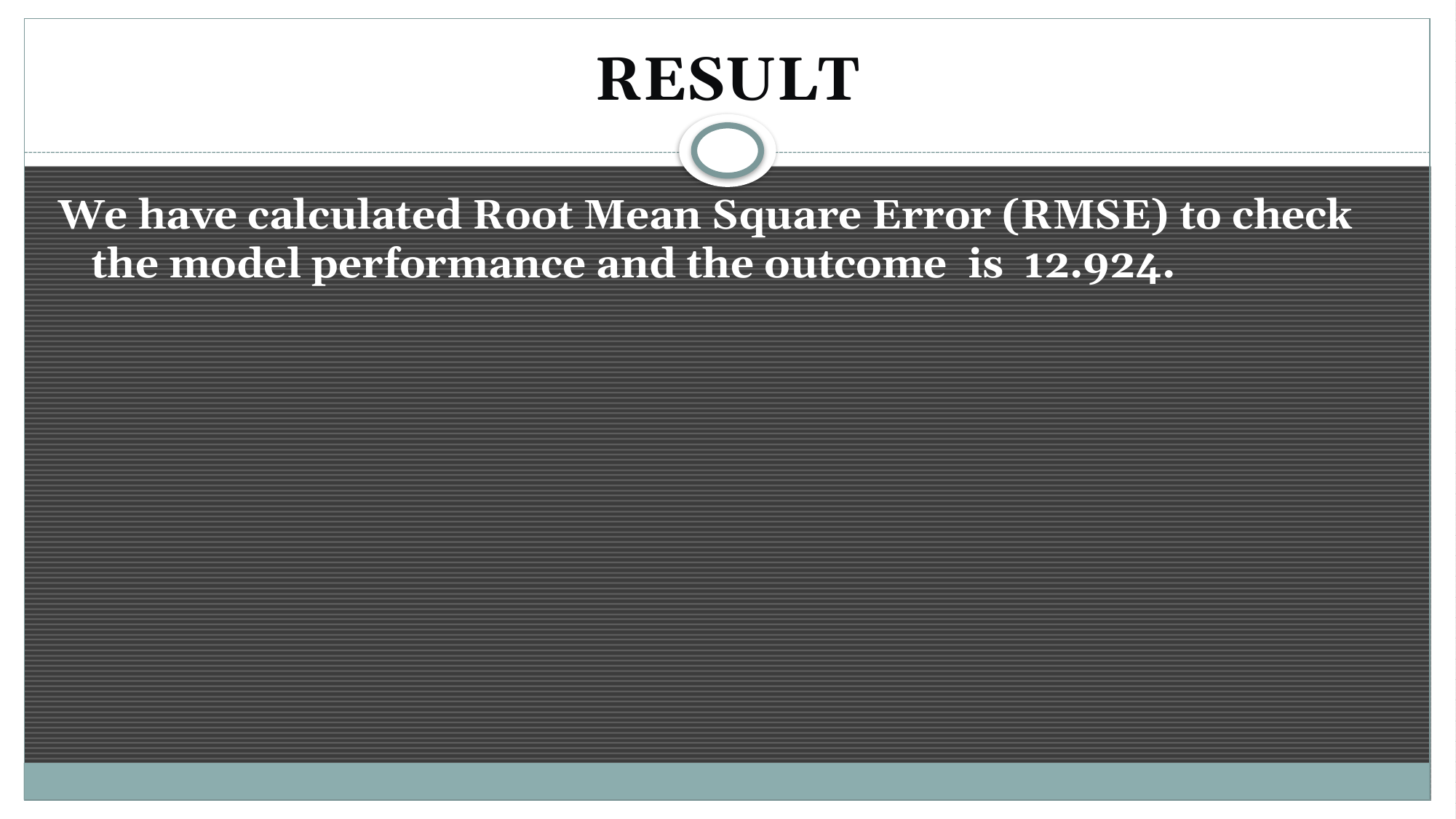

# RESULT
We have calculated Root Mean Square Error (RMSE) to check the model performance and the outcome  is  12.924.